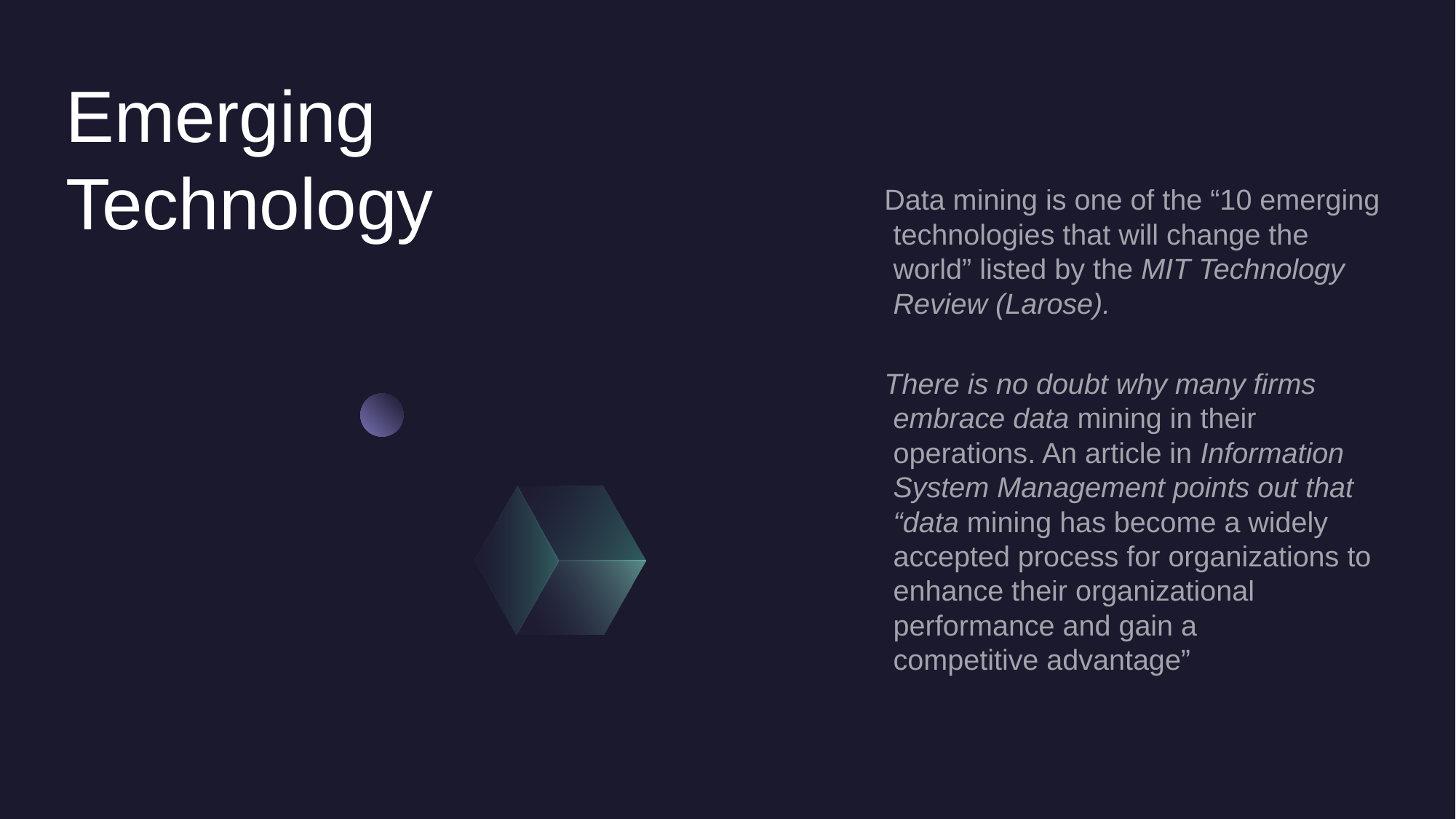

# Emerging Technology

    Data mining is one of the “10 emerging technologies that will change the world” listed by the MIT Technology Review (Larose).

    There is no doubt why many firms embrace data mining in their operations. An article in Information System Management points out that “data mining has become a widely accepted process for organizations to enhance their organizational performance and gain a competitive advantage”